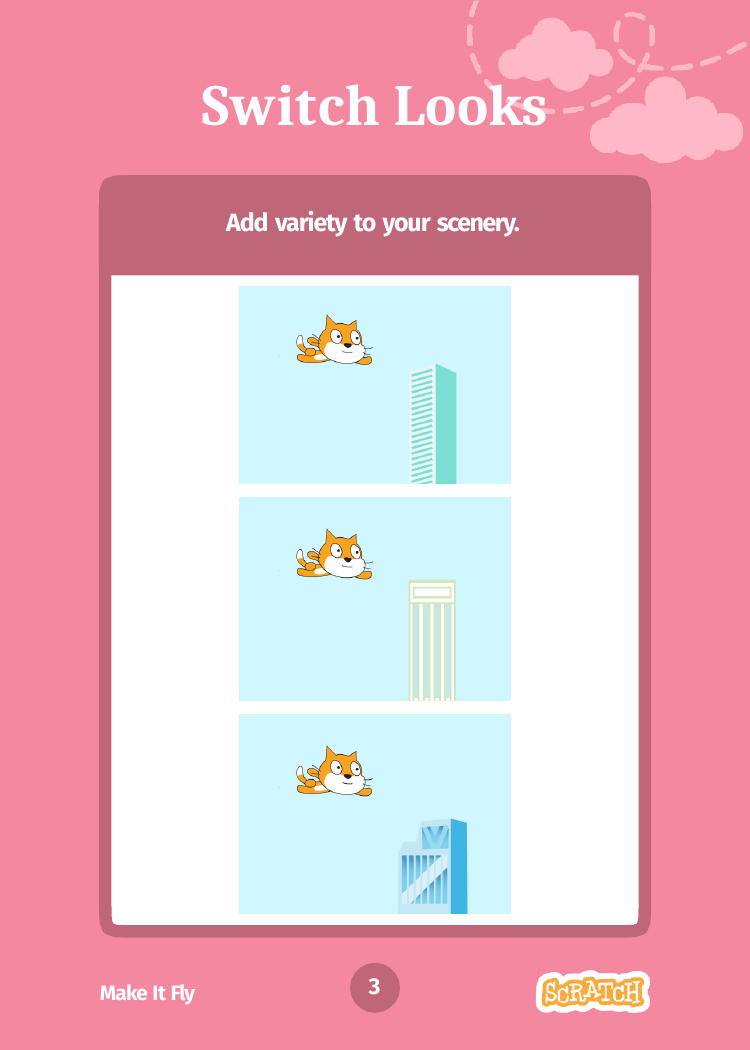

# Switch Looks

Add variety to your scenery.

3
Make It Fly